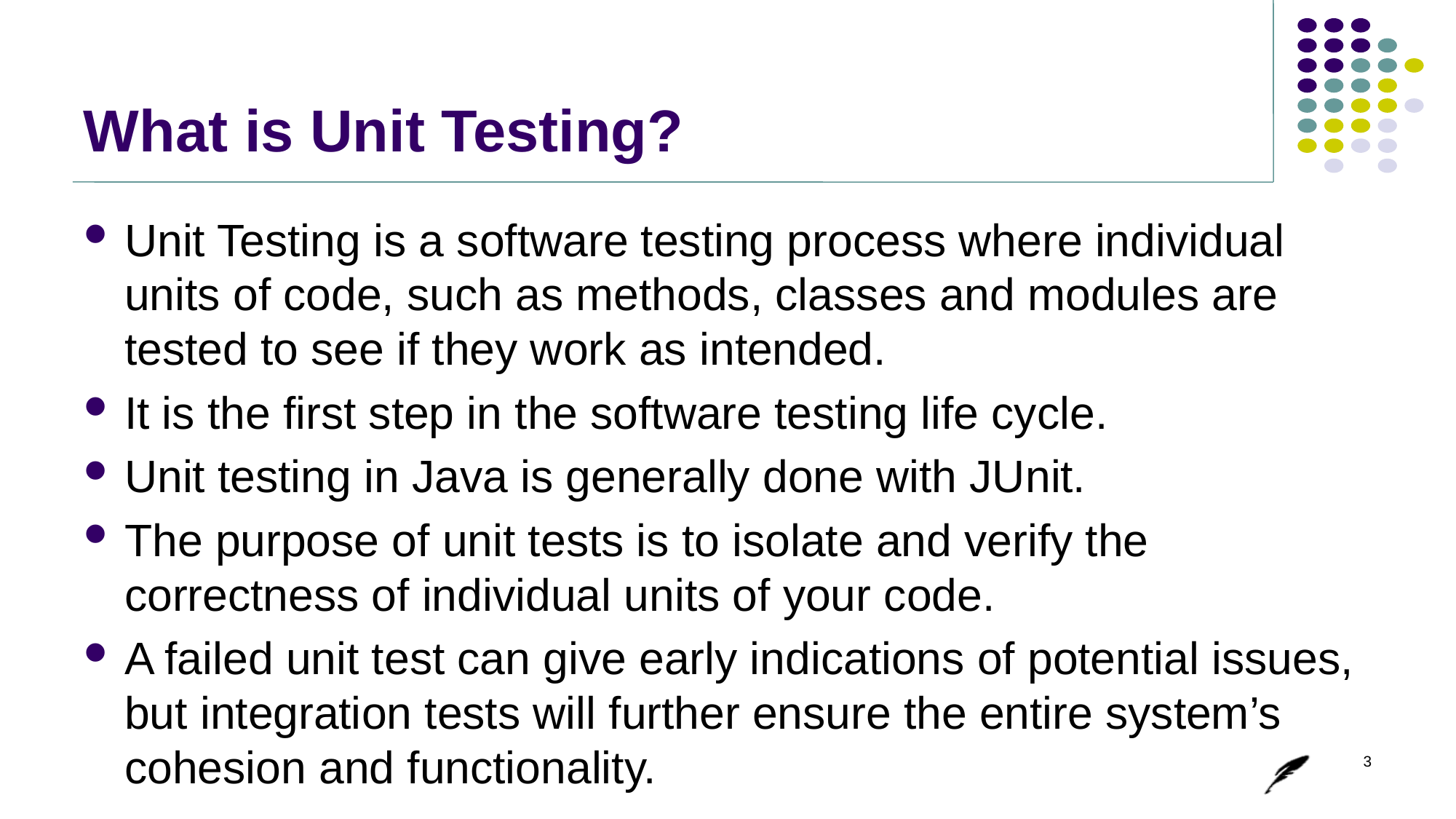

# What is Unit Testing?
Unit Testing is a software testing process where individual units of code, such as methods, classes and modules are tested to see if they work as intended.
It is the first step in the software testing life cycle.
Unit testing in Java is generally done with JUnit.
The purpose of unit tests is to isolate and verify the correctness of individual units of your code.
A failed unit test can give early indications of potential issues, but integration tests will further ensure the entire system’s cohesion and functionality.
3